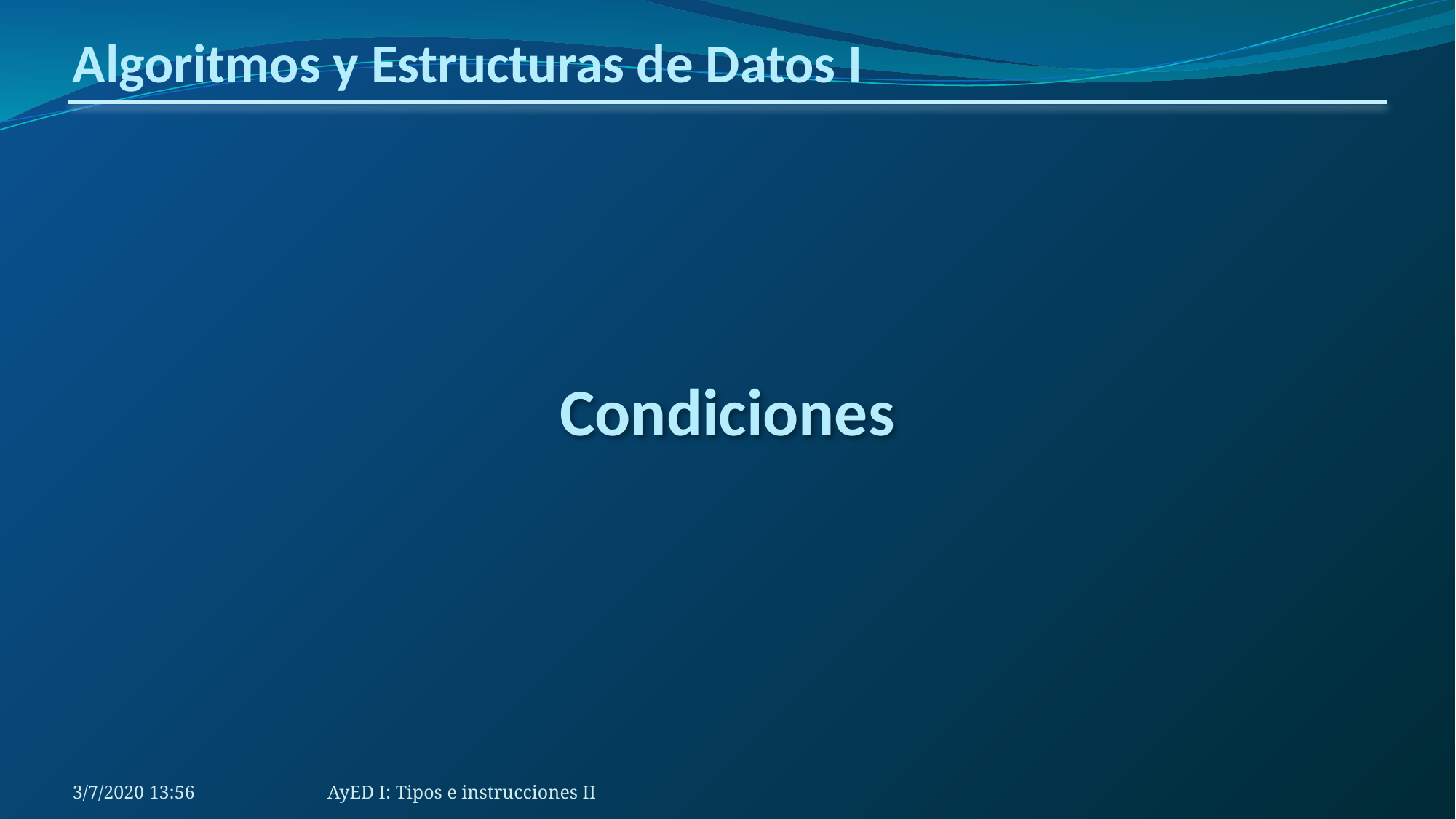

# Algoritmos y Estructuras de Datos I
Condiciones
3/7/2020 13:56
AyED I: Tipos e instrucciones II